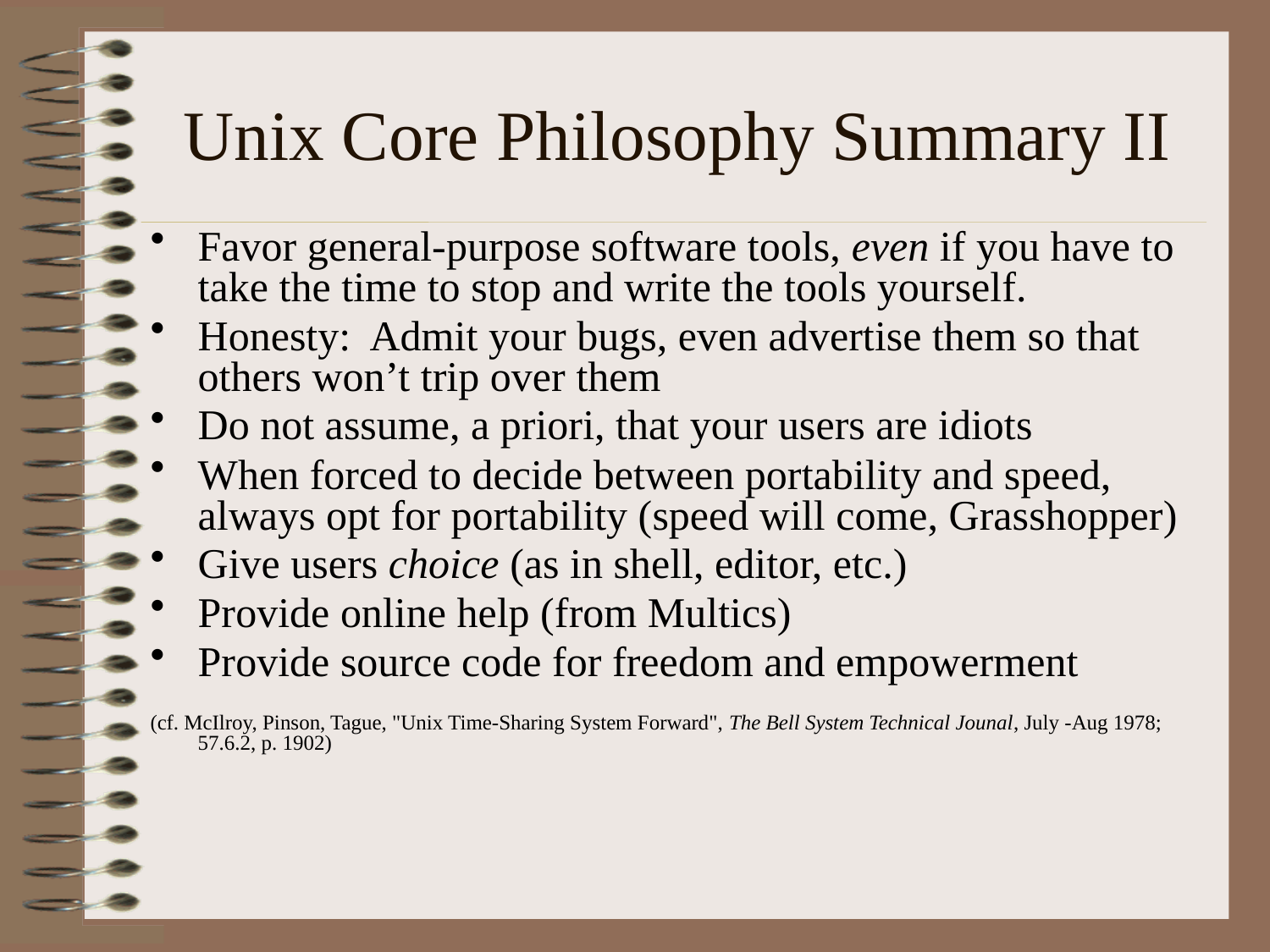

# Unix Core Philosophy Summary II
Favor general-purpose software tools, even if you have to take the time to stop and write the tools yourself.
Honesty:  Admit your bugs, even advertise them so that others won’t trip over them
Do not assume, a priori, that your users are idiots
When forced to decide between portability and speed, always opt for portability (speed will come, Grasshopper)
Give users choice (as in shell, editor, etc.)
Provide online help (from Multics)
Provide source code for freedom and empowerment

(cf. McIlroy, Pinson, Tague, "Unix Time-Sharing System Forward", The Bell System Technical Jounal, July -Aug 1978; 57.6.2, p. 1902)